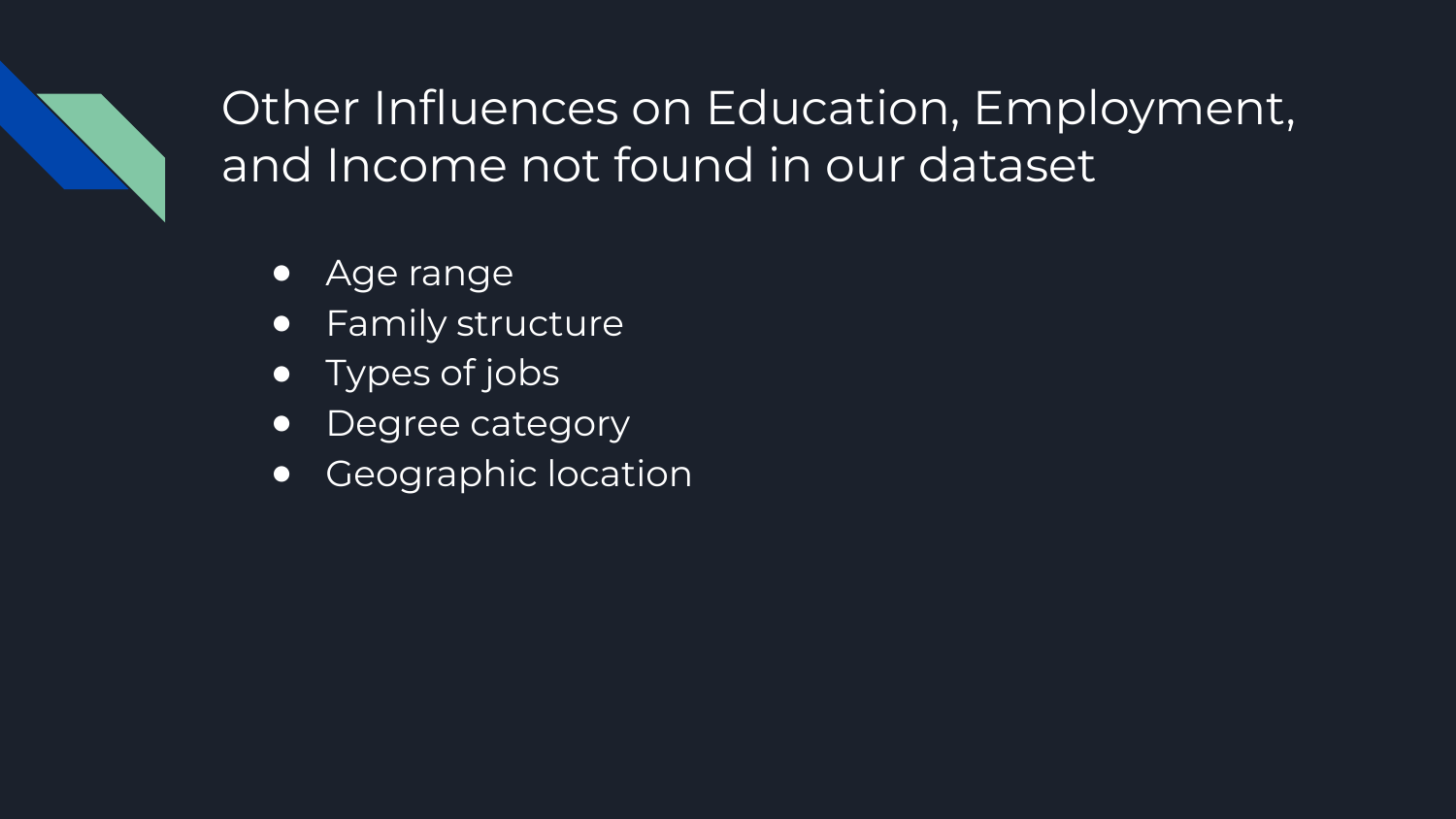

# Other Influences on Education, Employment, and Income not found in our dataset
Age range
Family structure
Types of jobs
Degree category
Geographic location